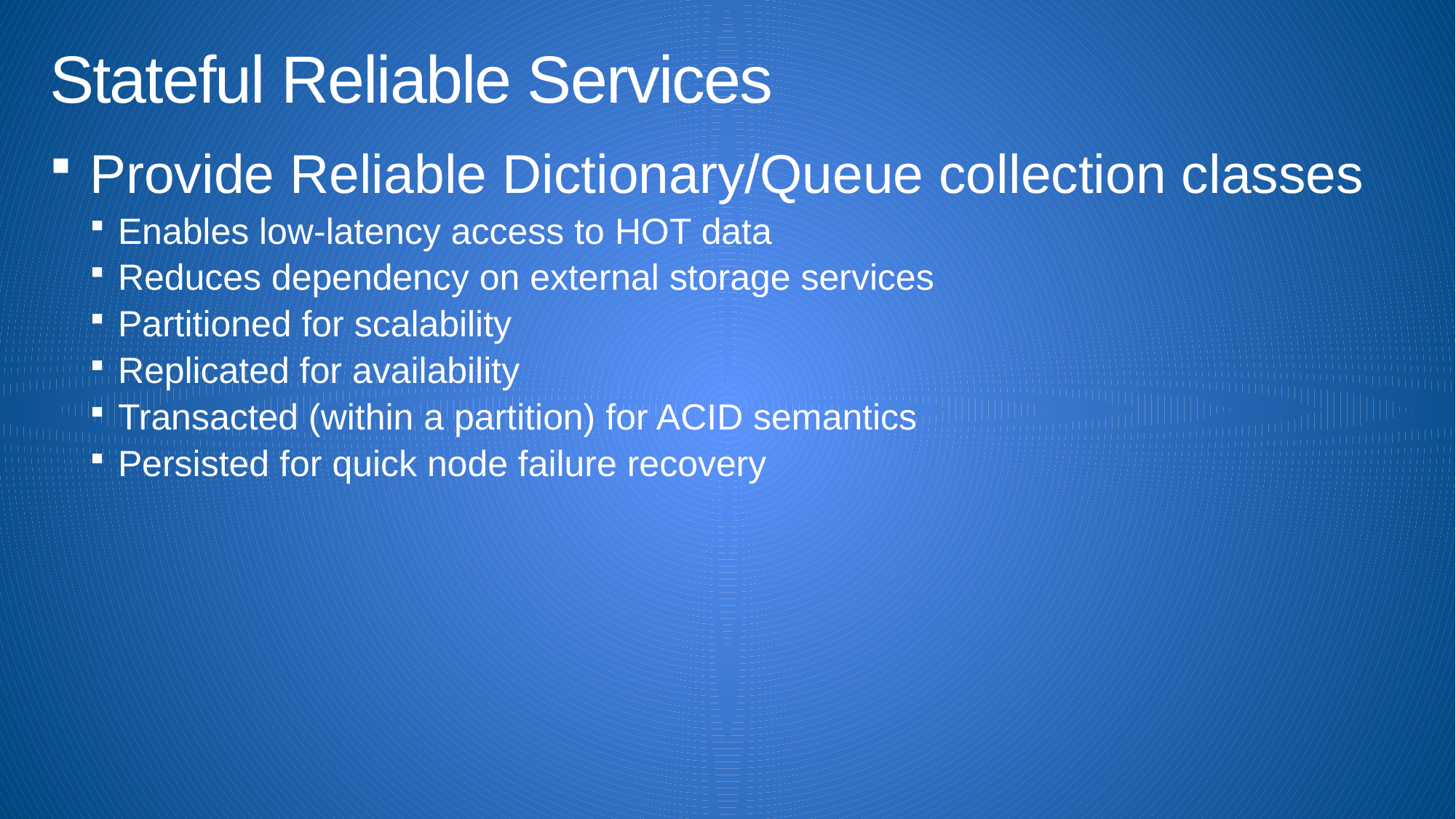

# Stateful Reliable Services
Provide Reliable Dictionary/Queue collection classes
Enables low-latency access to HOT data
Reduces dependency on external storage services
Partitioned for scalability
Replicated for availability
Transacted (within a partition) for ACID semantics
Persisted for quick node failure recovery